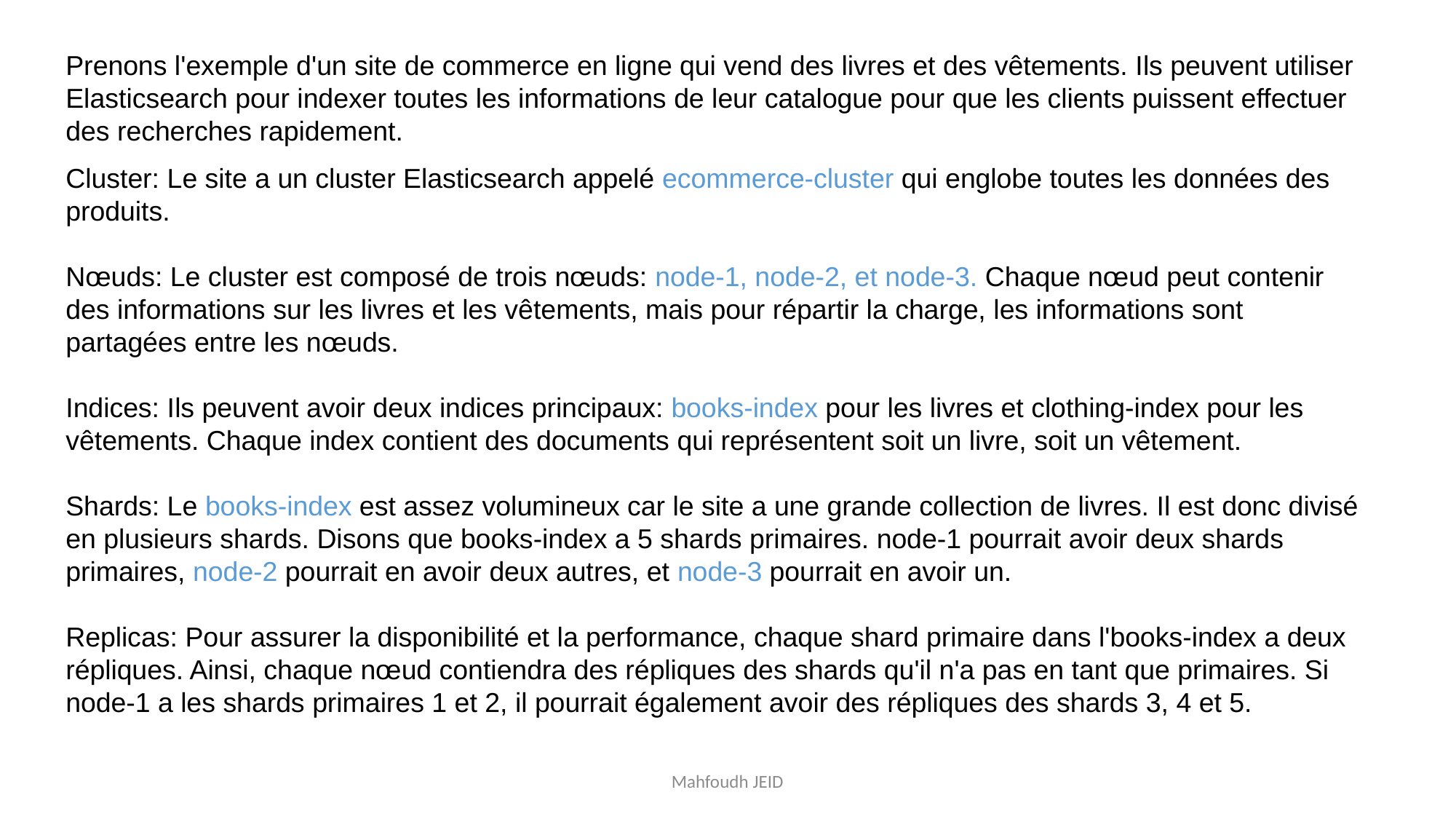

Prenons l'exemple d'un site de commerce en ligne qui vend des livres et des vêtements. Ils peuvent utiliser Elasticsearch pour indexer toutes les informations de leur catalogue pour que les clients puissent effectuer des recherches rapidement.

Cluster: Le site a un cluster Elasticsearch appelé ecommerce-cluster qui englobe toutes les données des produits.
Nœuds: Le cluster est composé de trois nœuds: node-1, node-2, et node-3. Chaque nœud peut contenir des informations sur les livres et les vêtements, mais pour répartir la charge, les informations sont partagées entre les nœuds.
Indices: Ils peuvent avoir deux indices principaux: books-index pour les livres et clothing-index pour les vêtements. Chaque index contient des documents qui représentent soit un livre, soit un vêtement.
Shards: Le books-index est assez volumineux car le site a une grande collection de livres. Il est donc divisé en plusieurs shards. Disons que books-index a 5 shards primaires. node-1 pourrait avoir deux shards primaires, node-2 pourrait en avoir deux autres, et node-3 pourrait en avoir un.
Replicas: Pour assurer la disponibilité et la performance, chaque shard primaire dans l'books-index a deux répliques. Ainsi, chaque nœud contiendra des répliques des shards qu'il n'a pas en tant que primaires. Si node-1 a les shards primaires 1 et 2, il pourrait également avoir des répliques des shards 3, 4 et 5.

Mahfoudh JEID